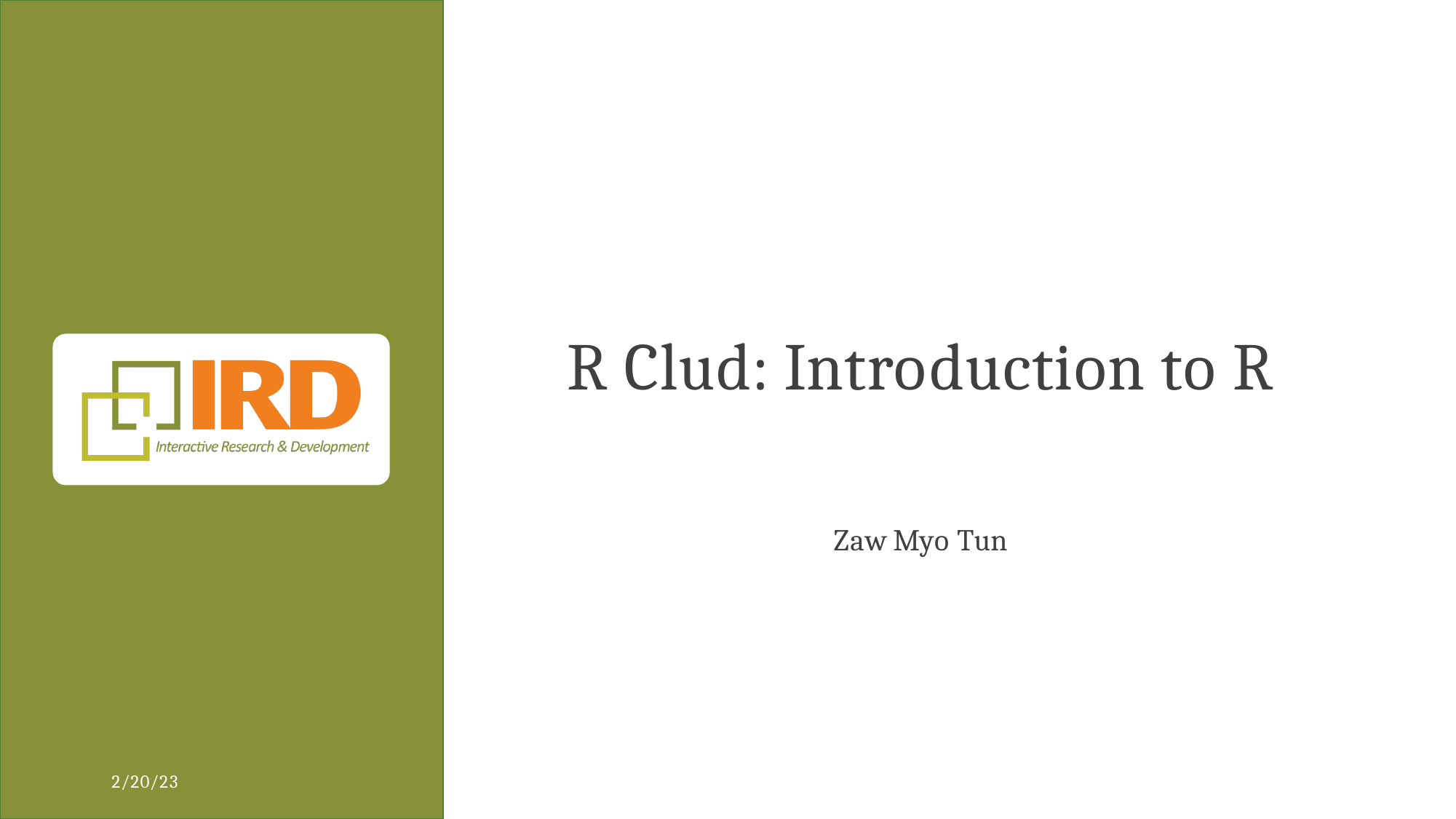

# R Clud: Introduction to R
Zaw Myo Tun
2/20/23